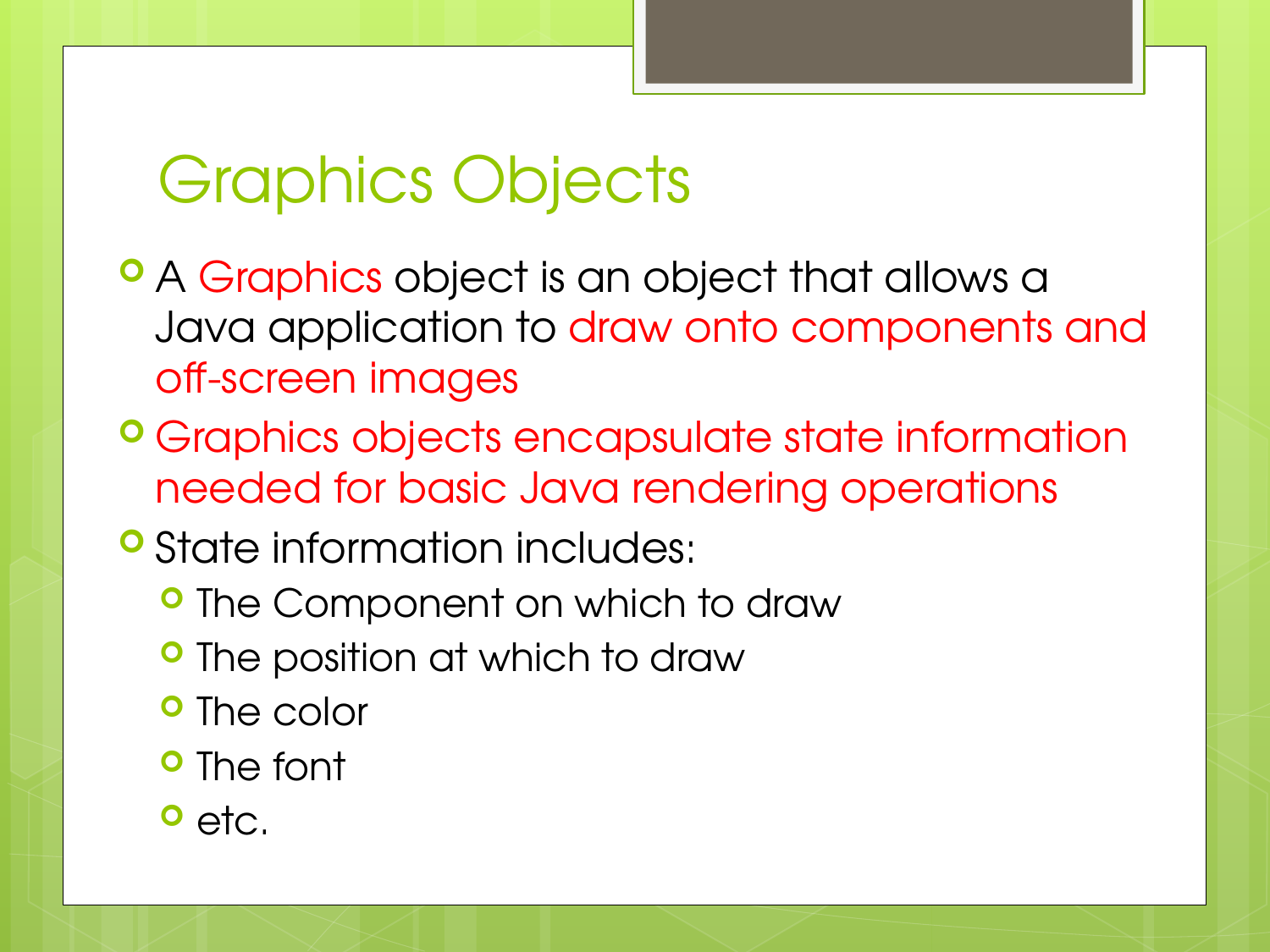

# Graphics Objects
A Graphics object is an object that allows a Java application to draw onto components and off-screen images
Graphics objects encapsulate state information needed for basic Java rendering operations
State information includes:
The Component on which to draw
The position at which to draw
The color
The font
etc.